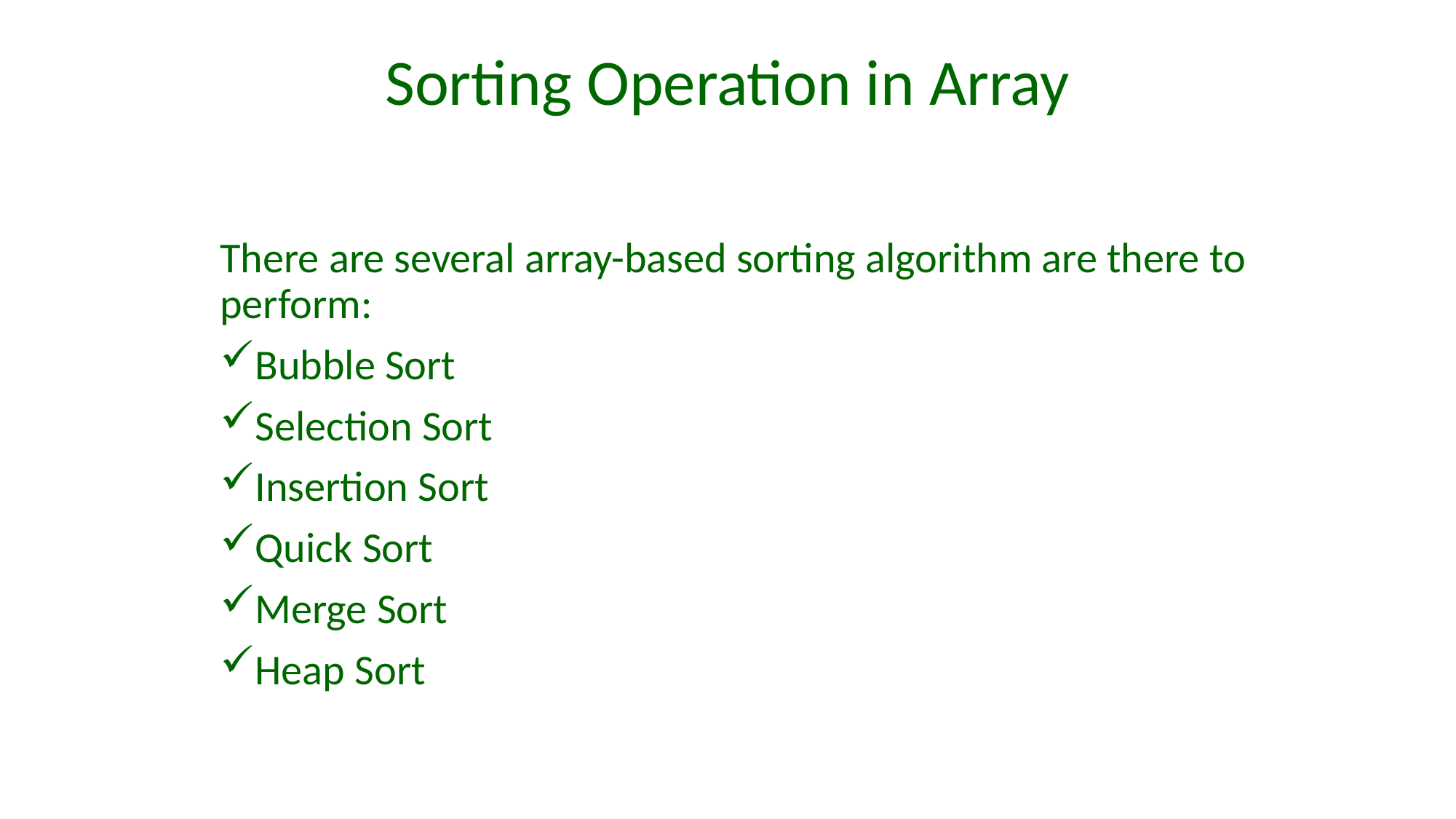

# Sorting Operation in Array
There are several array-based sorting algorithm are there to perform:
Bubble Sort
Selection Sort
Insertion Sort
Quick Sort
Merge Sort
Heap Sort